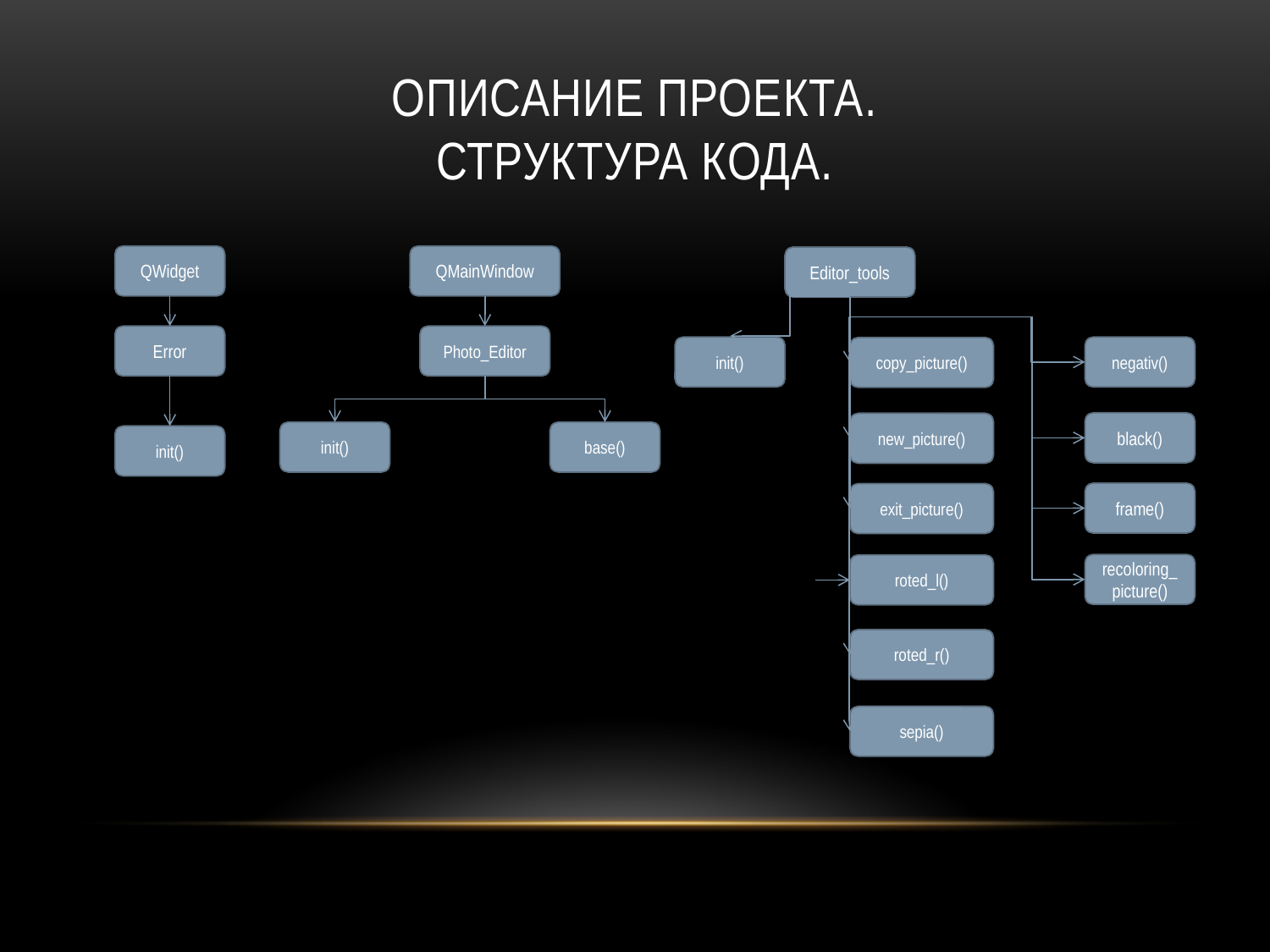

# Описание проекта. Структура кода.
QWidget
QMainWindow
Editor_tools
Error
Photo_Editor
init()
negativ()
copy_picture()
black()
new_picture()
init()
base()
init()
frame()
exit_picture()
recoloring_picture()
roted_l()
roted_r()
sepia()